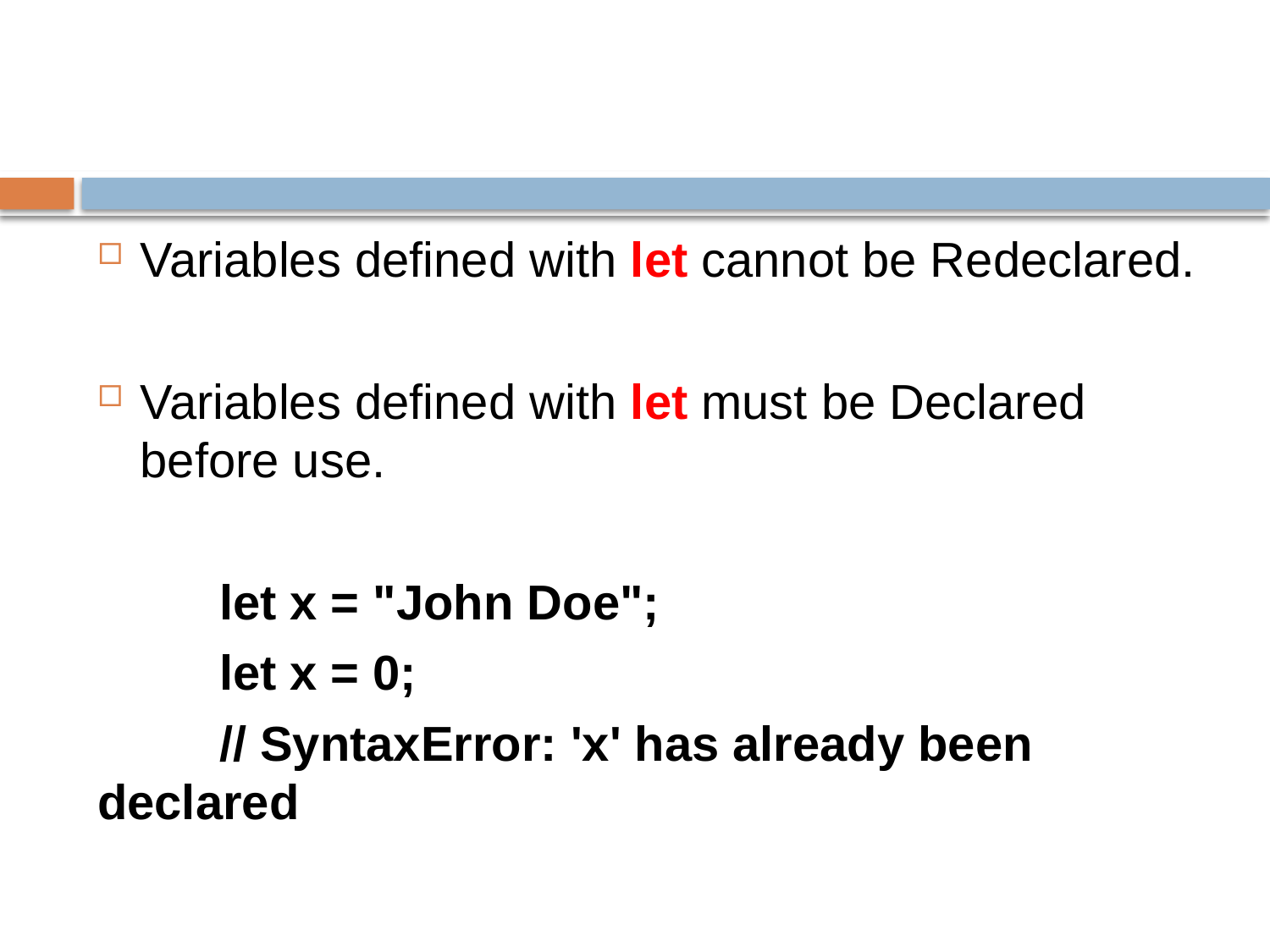

Variables defined with let cannot be Redeclared.

Variables defined with let must be Declared before use.

	let x = "John Doe";
	let x = 0;
	// SyntaxError: 'x' has already been declared